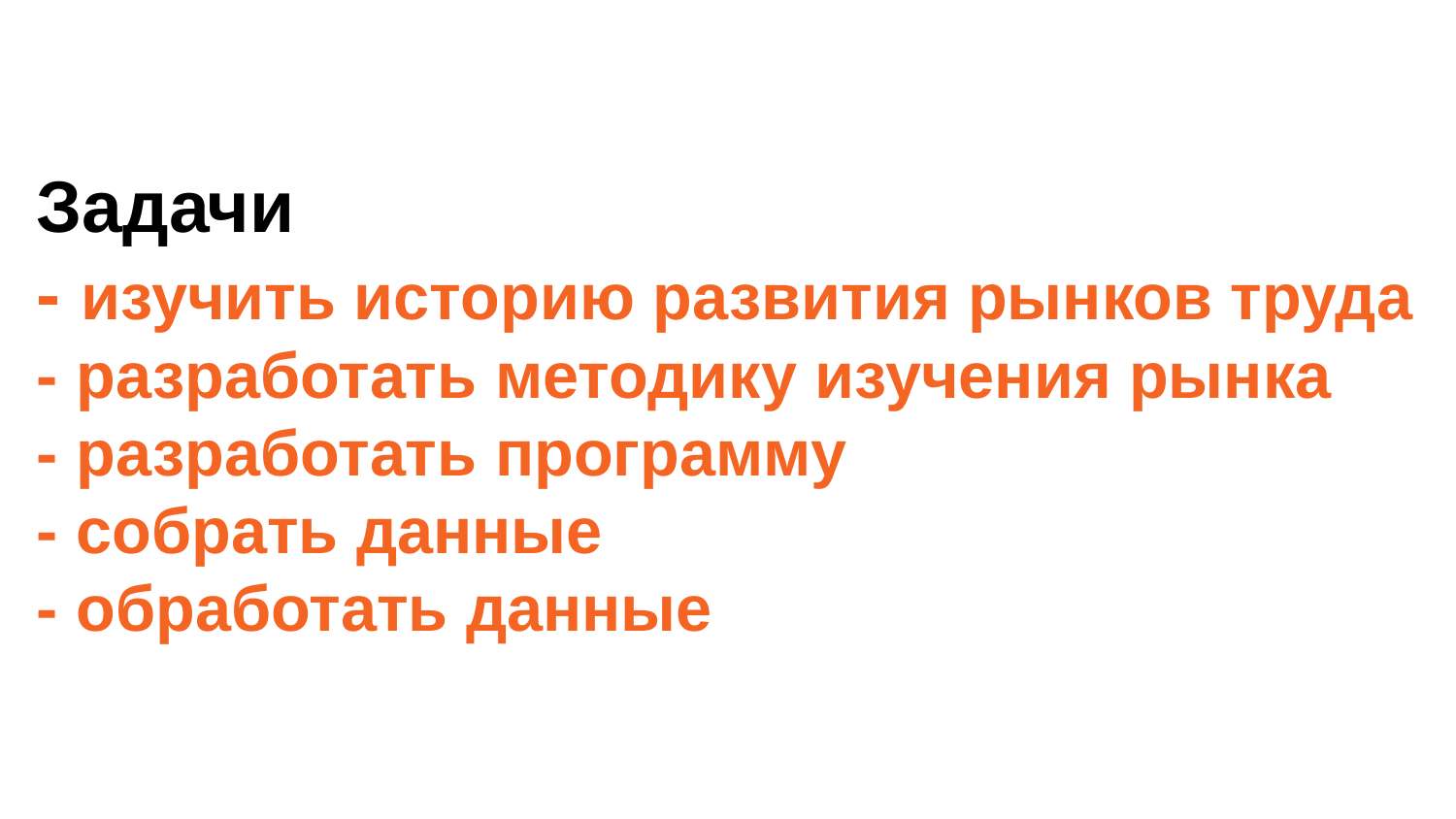

# Задачи - изучить историю развития рынков труда - разработать методику изучения рынка - разработать программу - собрать данные - обработать данные